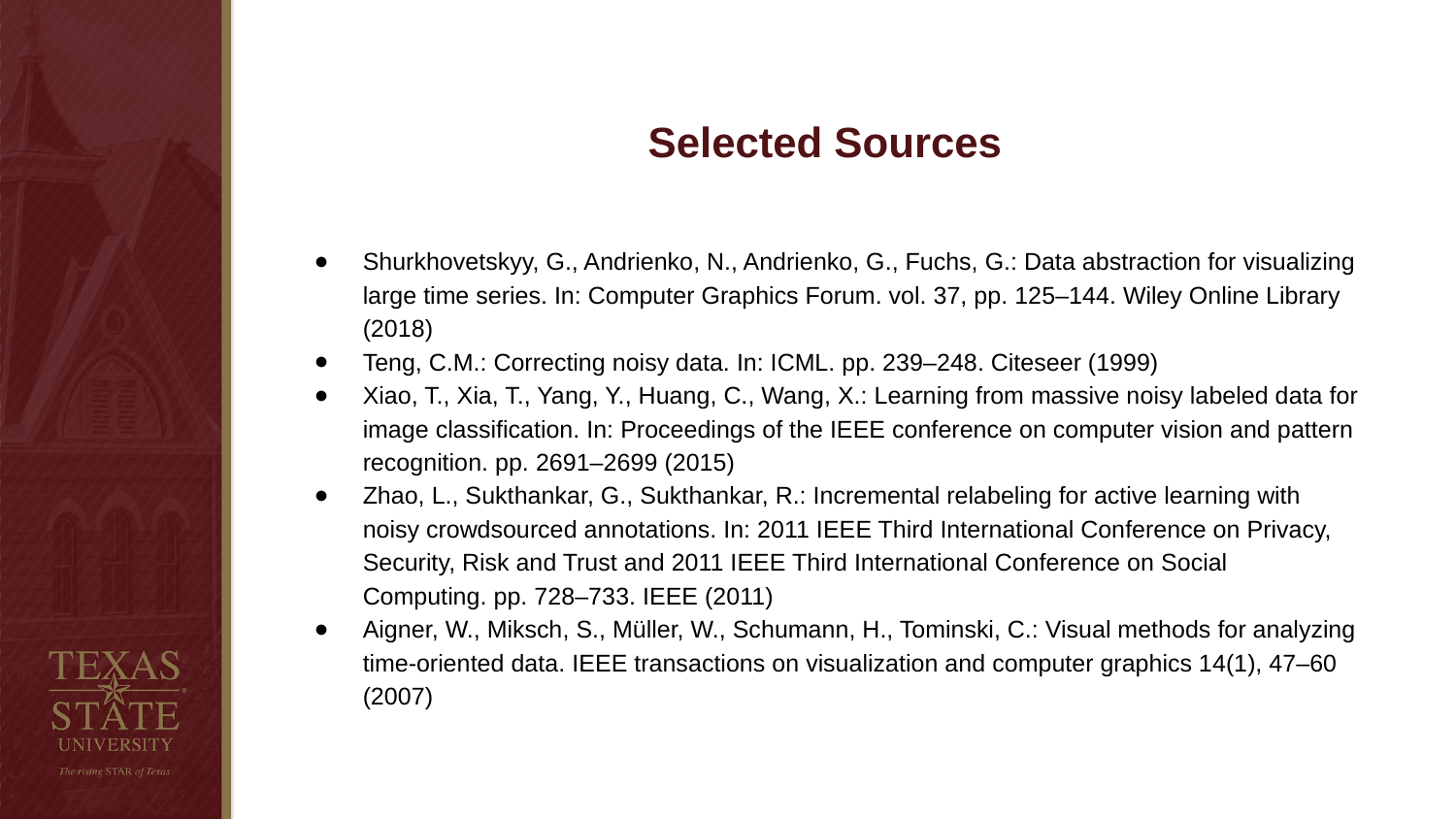

# Selected Sources
Shurkhovetskyy, G., Andrienko, N., Andrienko, G., Fuchs, G.: Data abstraction for visualizing large time series. In: Computer Graphics Forum. vol. 37, pp. 125–144. Wiley Online Library (2018)
Teng, C.M.: Correcting noisy data. In: ICML. pp. 239–248. Citeseer (1999)
Xiao, T., Xia, T., Yang, Y., Huang, C., Wang, X.: Learning from massive noisy labeled data for image classification. In: Proceedings of the IEEE conference on computer vision and pattern recognition. pp. 2691–2699 (2015)
Zhao, L., Sukthankar, G., Sukthankar, R.: Incremental relabeling for active learning with noisy crowdsourced annotations. In: 2011 IEEE Third International Conference on Privacy, Security, Risk and Trust and 2011 IEEE Third International Conference on Social Computing. pp. 728–733. IEEE (2011)
Aigner, W., Miksch, S., Müller, W., Schumann, H., Tominski, C.: Visual methods for analyzing time-oriented data. IEEE transactions on visualization and computer graphics 14(1), 47–60 (2007)